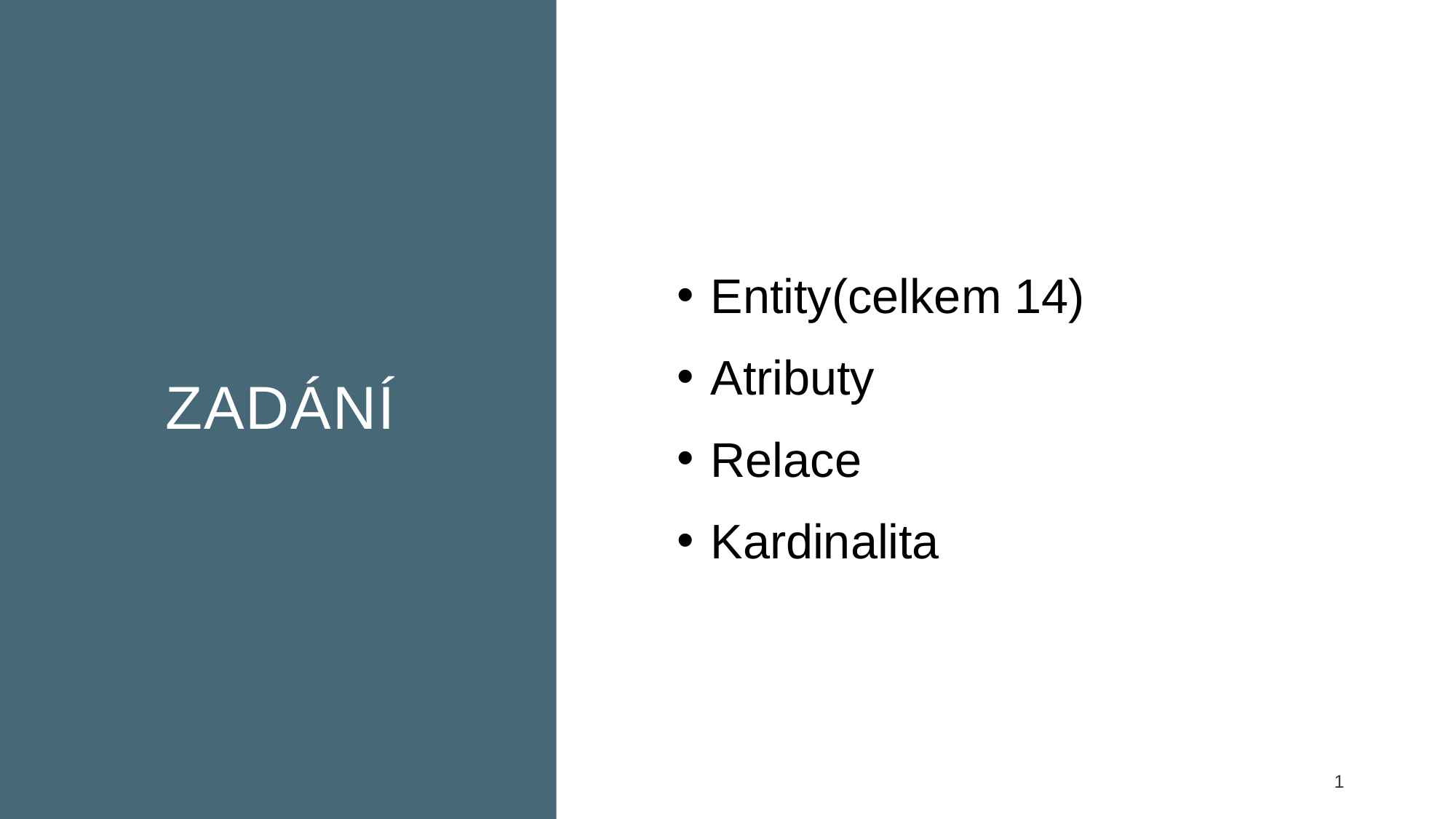

Entity(celkem 14)
Atributy
Relace
Kardinalita
# Zadání
1